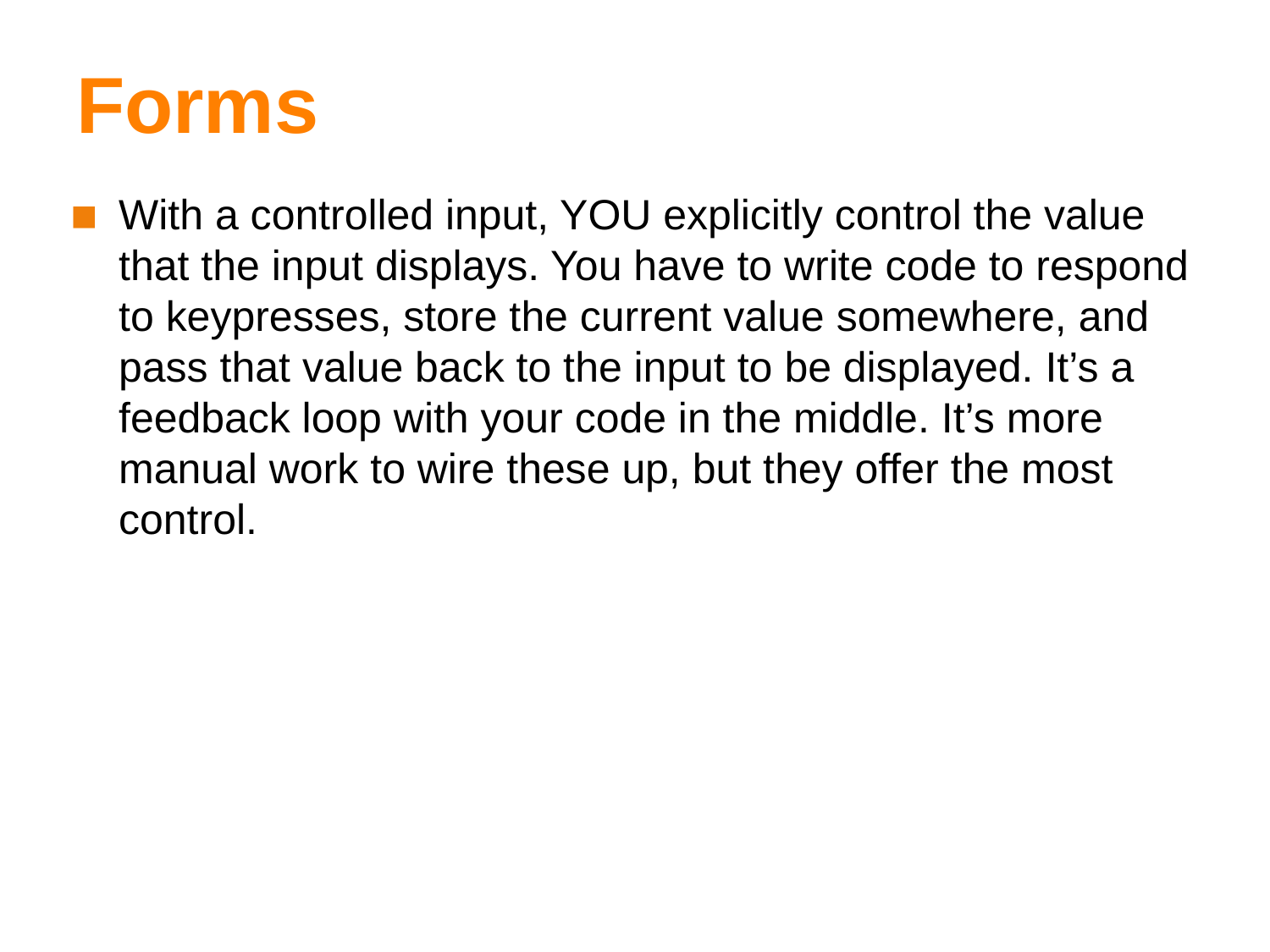

# Forms
With a controlled input, YOU explicitly control the value that the input displays. You have to write code to respond to keypresses, store the current value somewhere, and pass that value back to the input to be displayed. It’s a feedback loop with your code in the middle. It’s more manual work to wire these up, but they offer the most control.